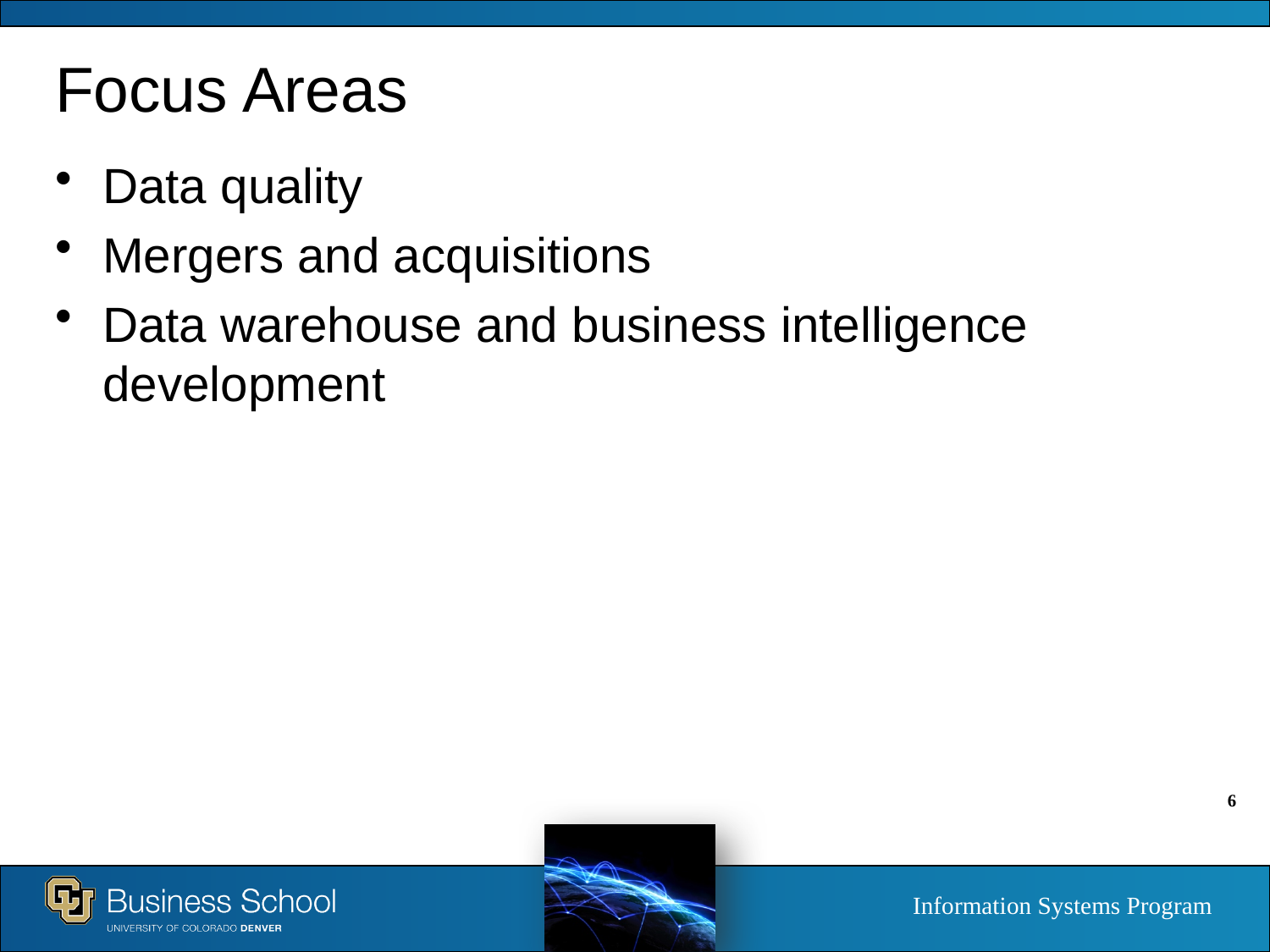

# Focus Areas
Data quality
Mergers and acquisitions
Data warehouse and business intelligence development